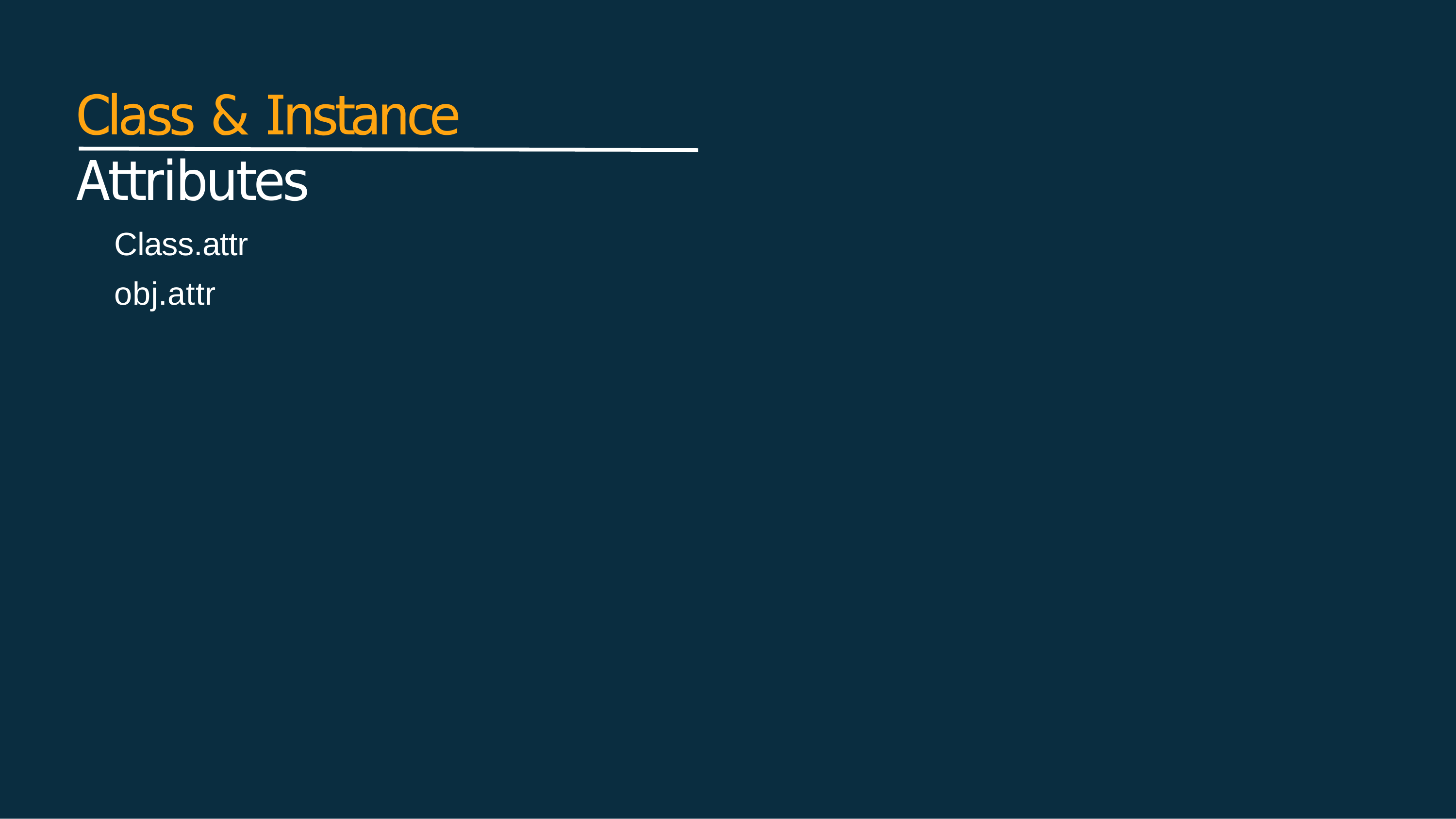

# Class & Instance Attributes

Class.attr obj.attr